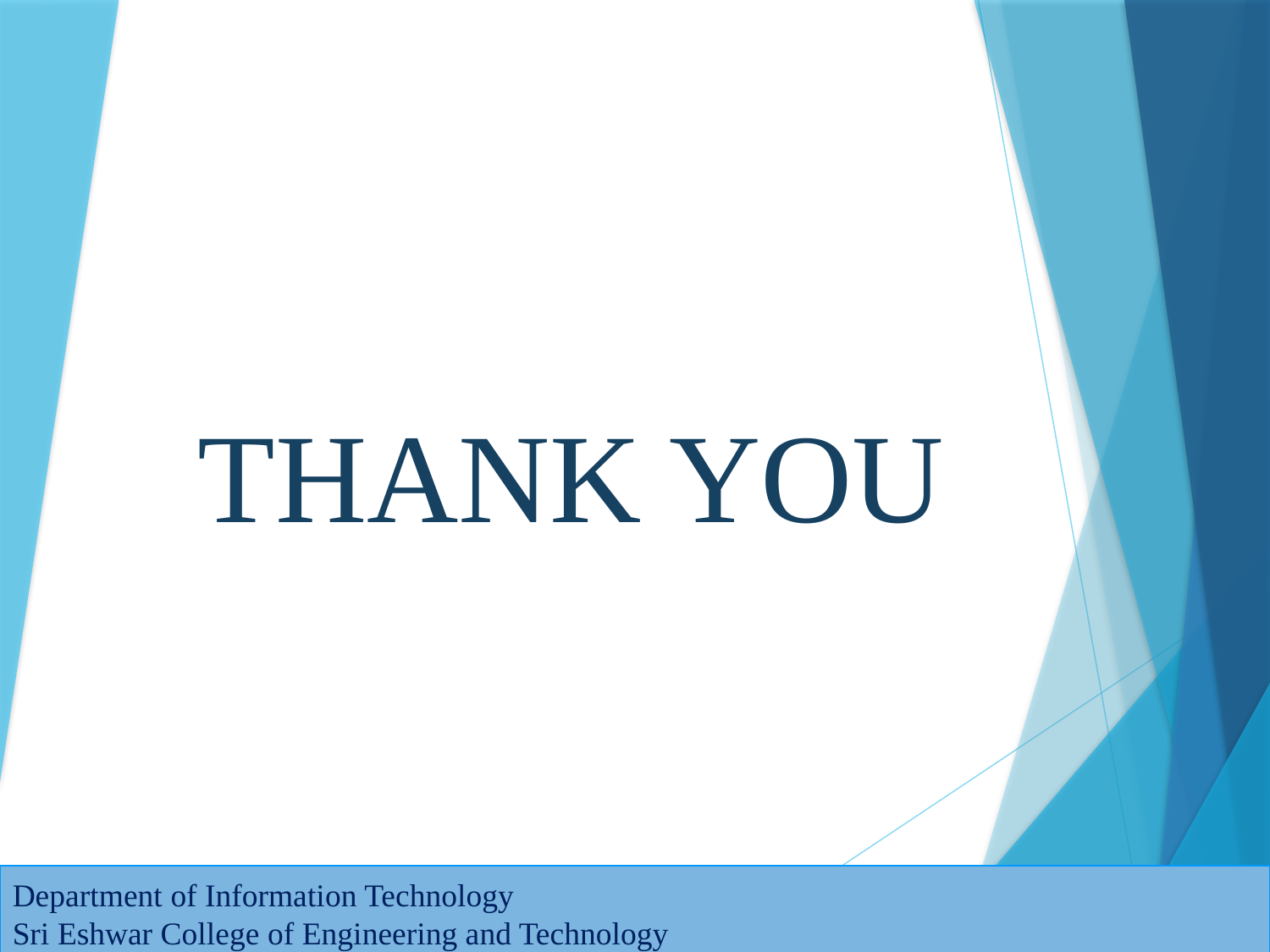

# THANK YOU
Department of Information Technology
Sri Eshwar College of Engineering and Technology